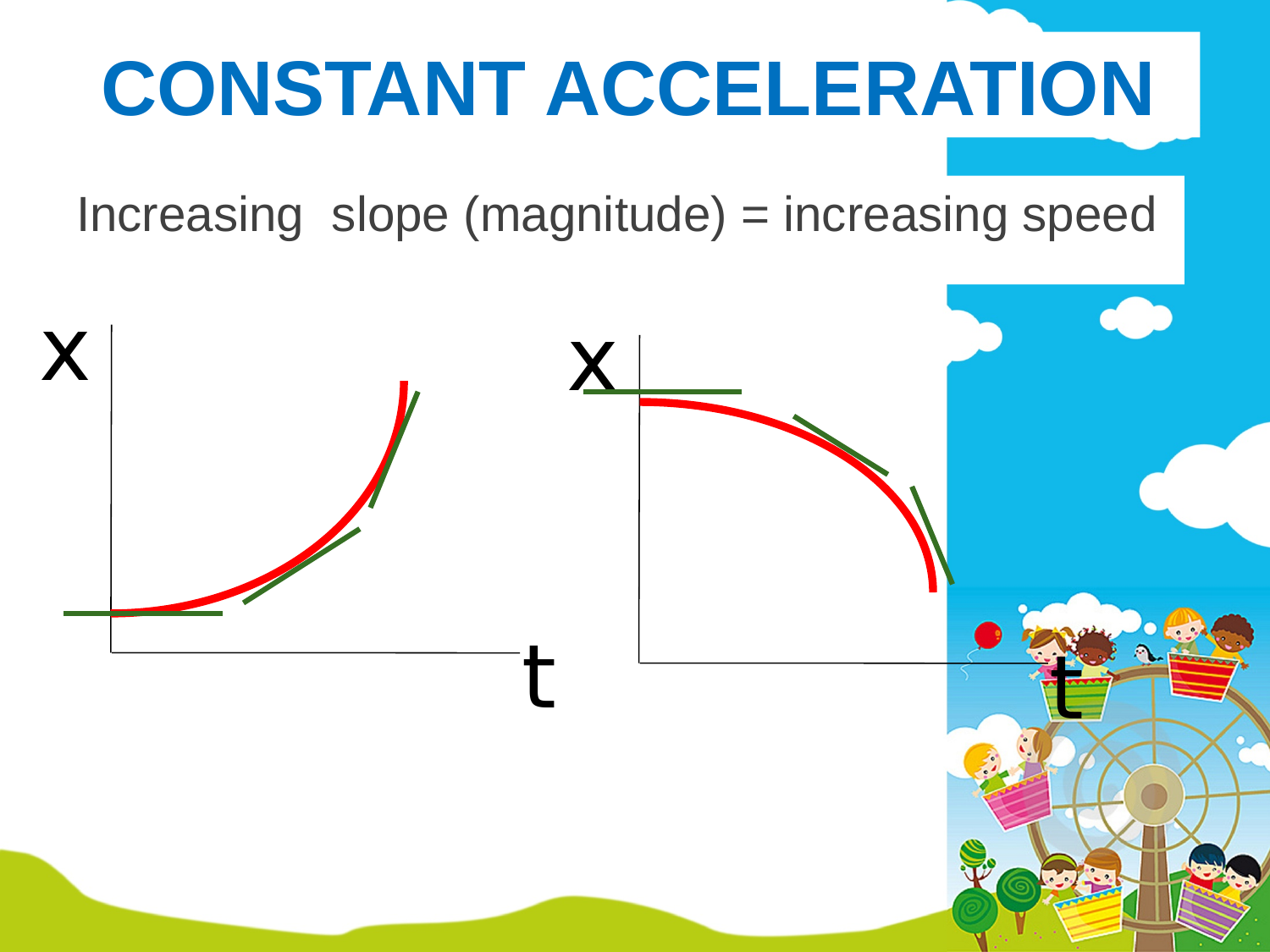

# CONSTANT ACCELERATION

Increasing  slope (magnitude) = increasing speed
x
x

t
t